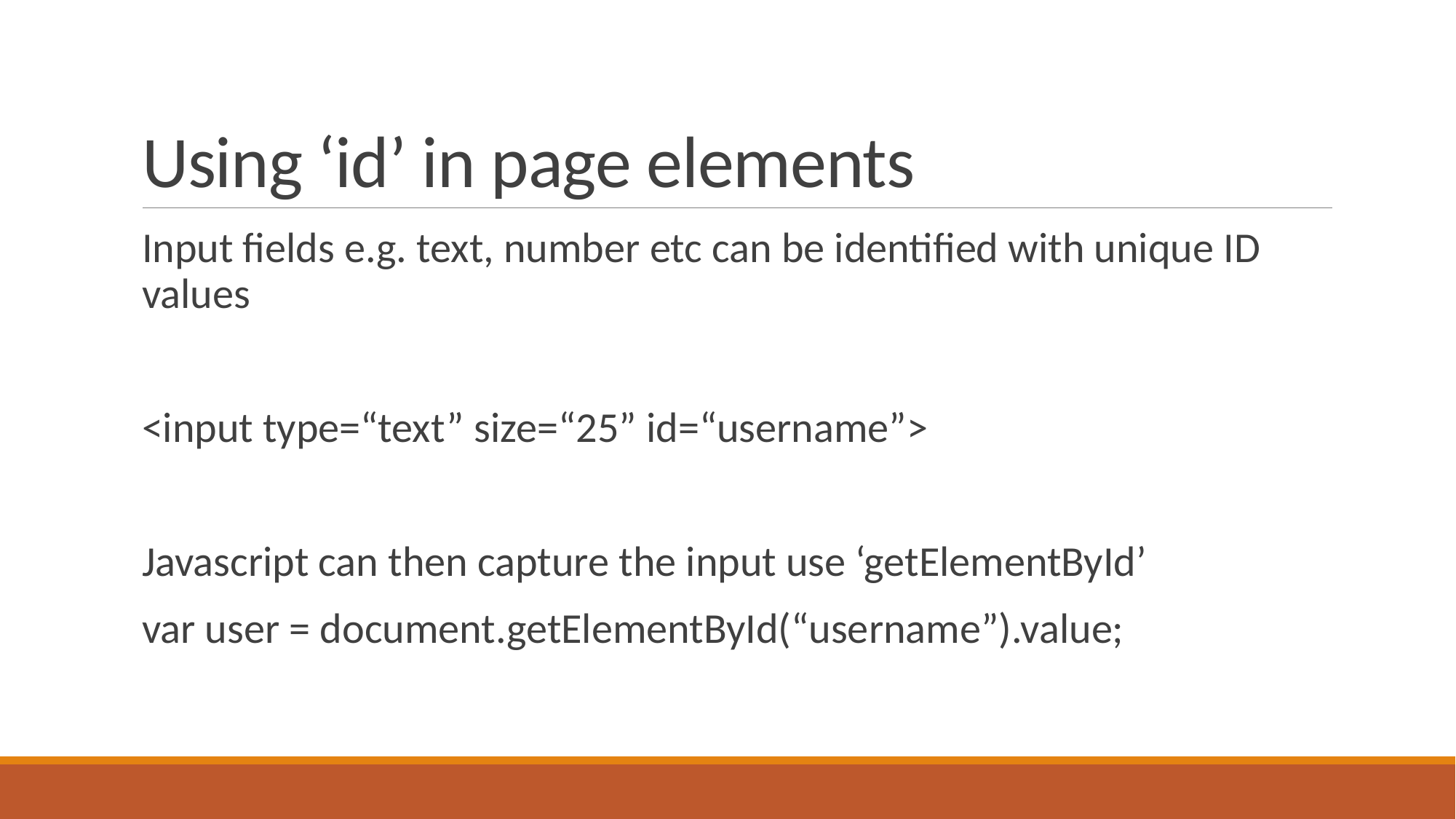

# Using ‘id’ in page elements
Input fields e.g. text, number etc can be identified with unique ID values

<input type=“text” size=“25” id=“username”>

Javascript can then capture the input use ‘getElementById’
var user = document.getElementById(“username”).value;